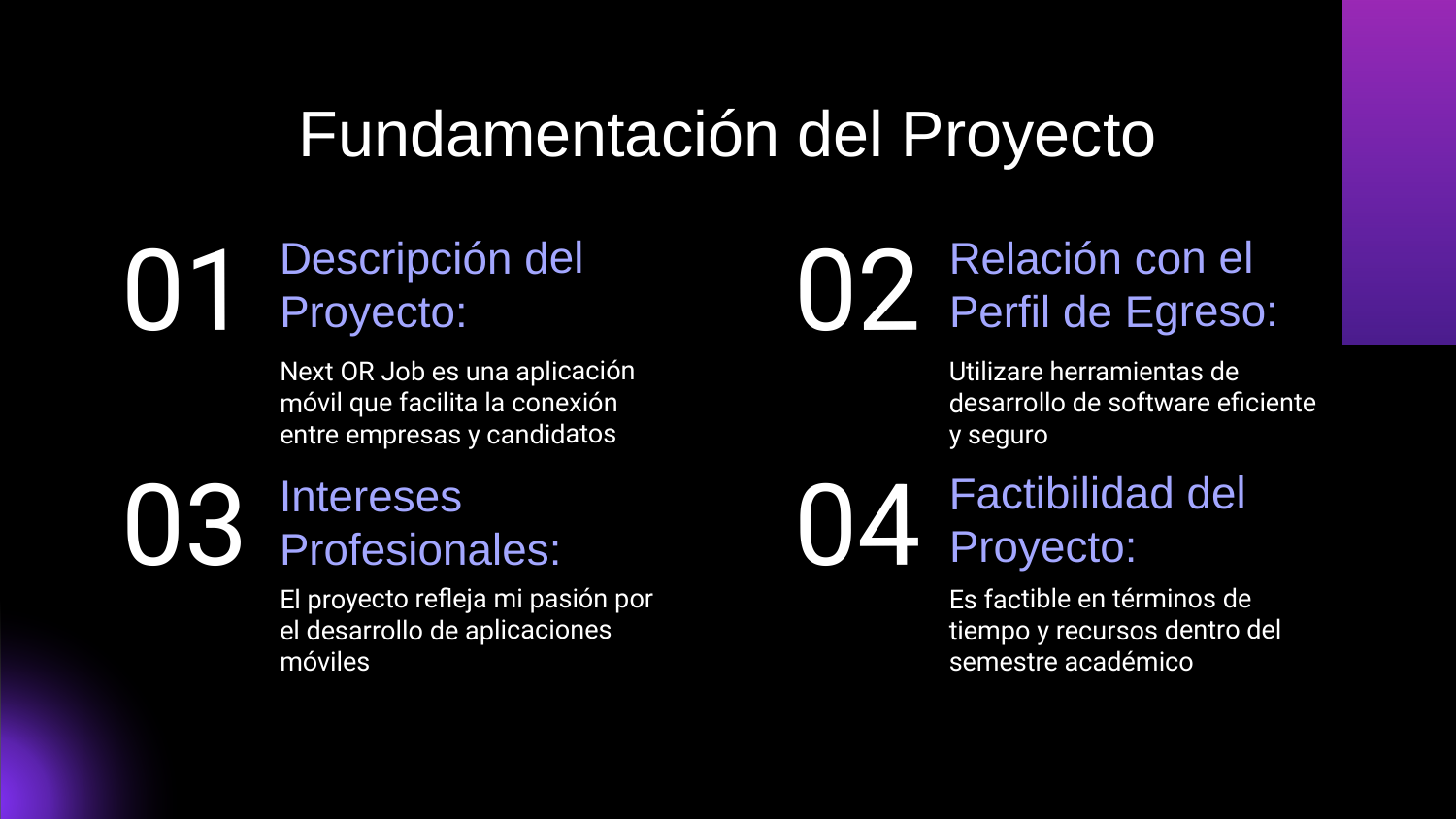

Fundamentación del Proyecto
Relación con el Perfil de Egreso:
# Descripción del Proyecto:
01
02
Utilizare herramientas de desarrollo de software eficiente y seguro
Next OR Job es una aplicación móvil que facilita la conexión entre empresas y candidatos
Factibilidad del Proyecto:
Intereses Profesionales:
03
04
El proyecto refleja mi pasión por el desarrollo de aplicaciones móviles
Es factible en términos de tiempo y recursos dentro del semestre académico